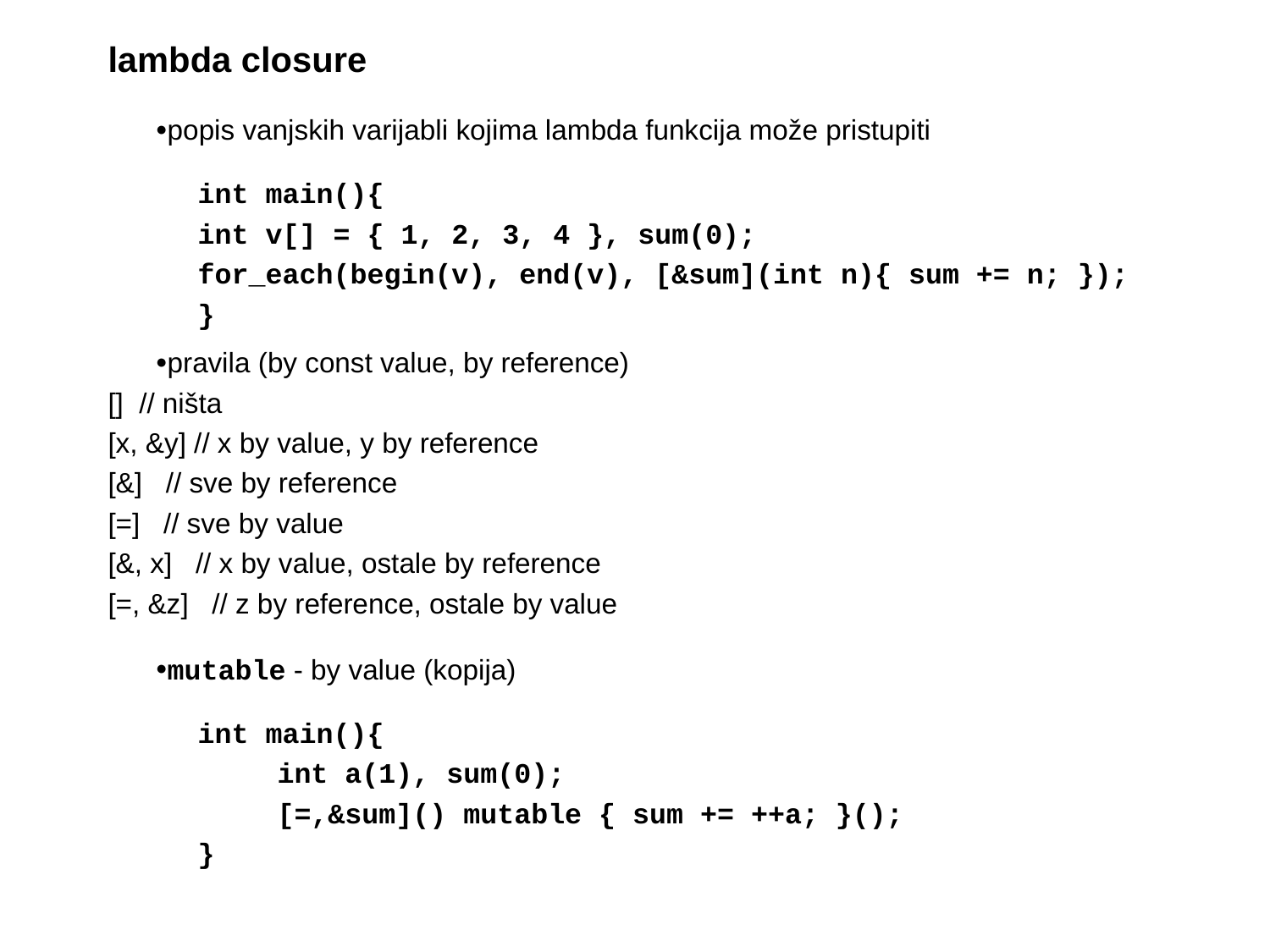

# lambda closure
popis vanjskih varijabli kojima lambda funkcija može pristupiti
int main(){
int v[] = { 1, 2, 3, 4 }, sum(0);
for_each(begin(v), end(v), [&sum](int n){ sum += n; });
}
pravila (by const value, by reference)
[]  // ništa
[x, &y] // x by value, y by reference
[&]   // sve by reference
[=]   // sve by value
[&, x]   // x by value, ostale by reference
[=, &z]   // z by reference, ostale by value

mutable - by value (kopija)
int main(){
	int a(1), sum(0);
	[=,&sum]() mutable { sum += ++a; }();
}